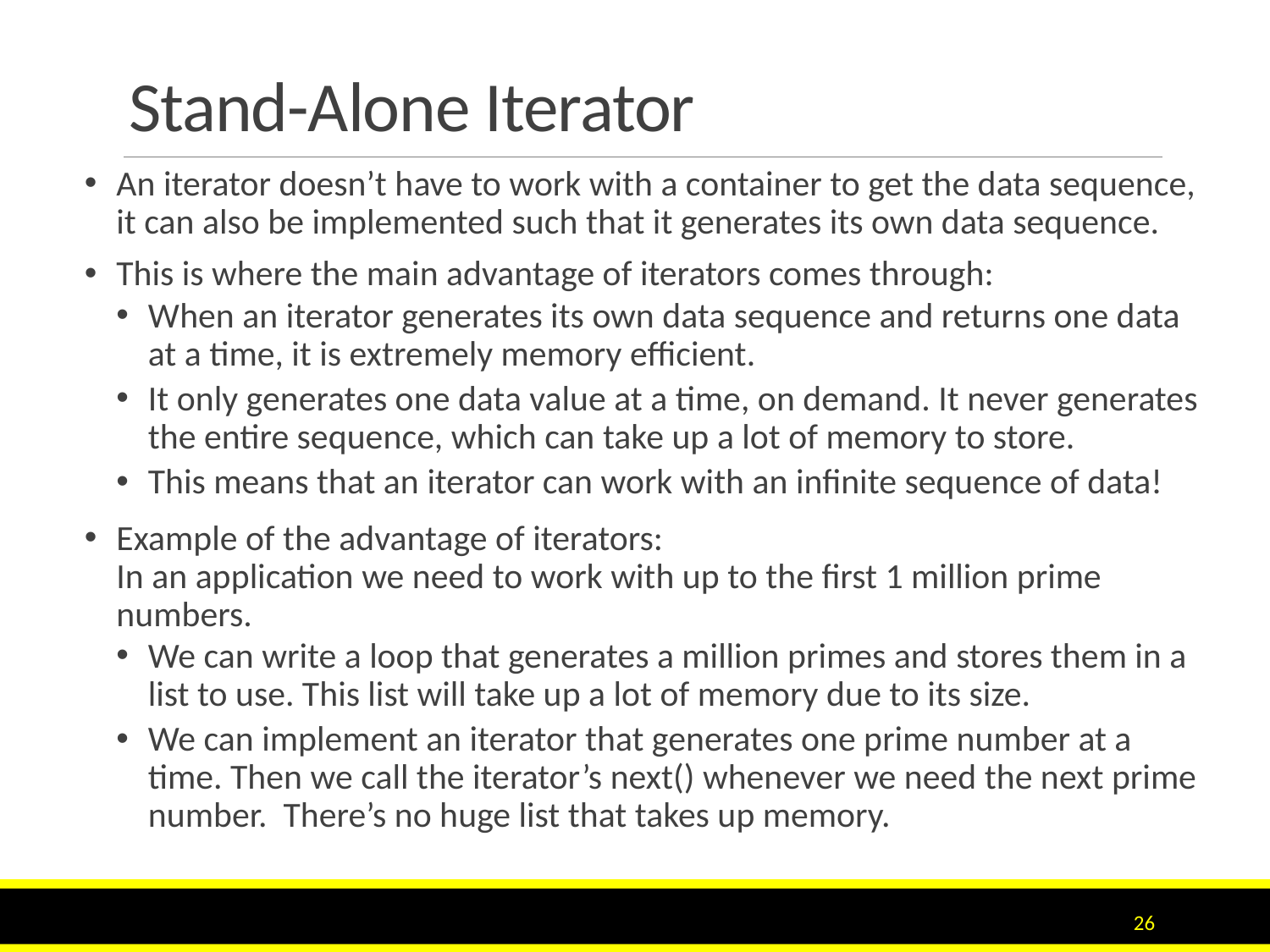

# Stand-Alone Iterator
An iterator doesn’t have to work with a container to get the data sequence, it can also be implemented such that it generates its own data sequence.
This is where the main advantage of iterators comes through:
When an iterator generates its own data sequence and returns one data at a time, it is extremely memory efficient.
It only generates one data value at a time, on demand. It never generates the entire sequence, which can take up a lot of memory to store.
This means that an iterator can work with an infinite sequence of data!
Example of the advantage of iterators:
In an application we need to work with up to the first 1 million prime numbers.
We can write a loop that generates a million primes and stores them in a list to use. This list will take up a lot of memory due to its size.
We can implement an iterator that generates one prime number at a time. Then we call the iterator’s next() whenever we need the next prime number.  There’s no huge list that takes up memory.
26